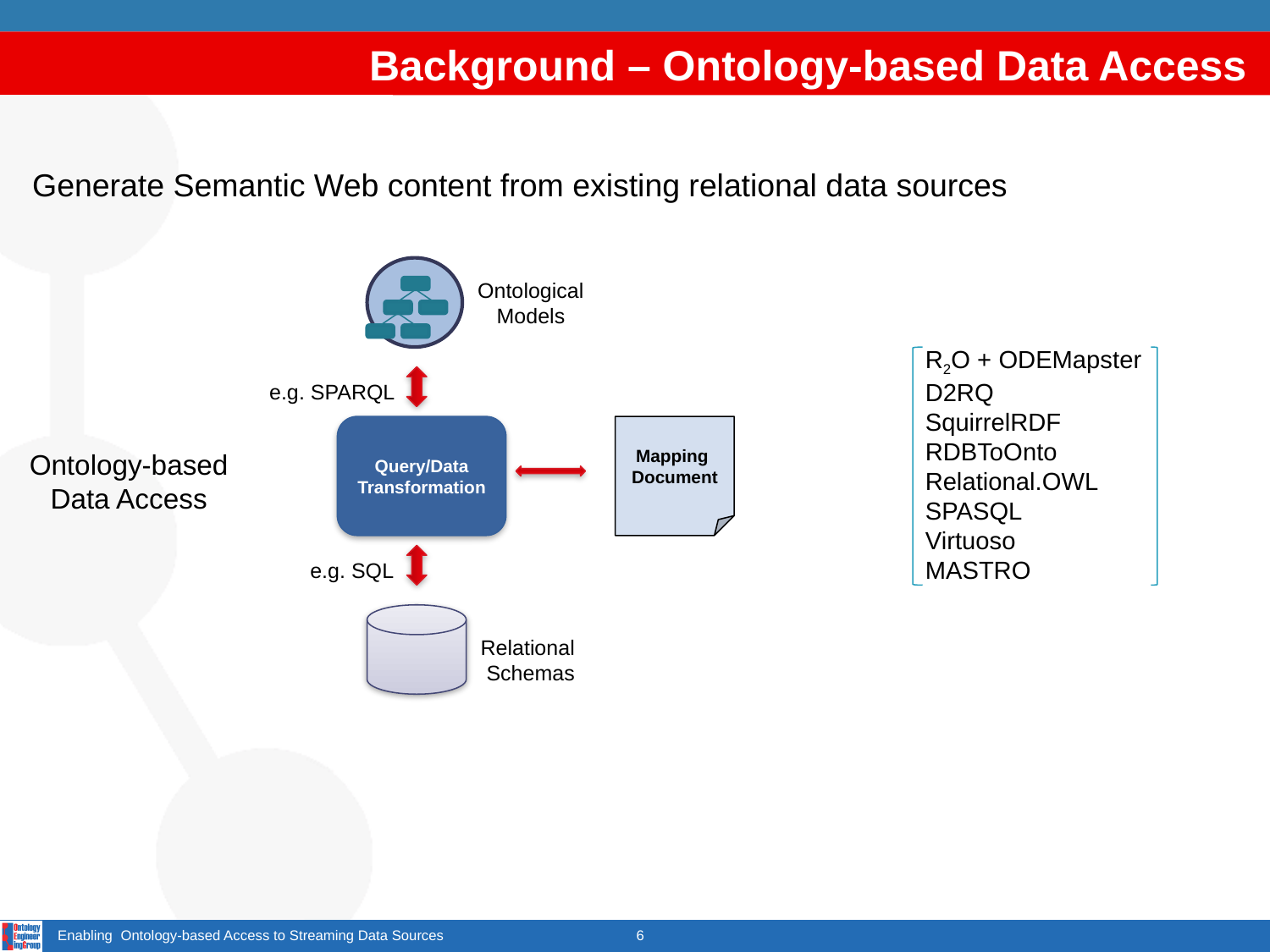

# Background – Ontology-based Data Access
Generate Semantic Web content from existing relational data sources

Ontological Models
R2O + ODEMapster
D2RQ
SquirrelRDF
RDBToOnto
Relational.OWL
SPASQL
Virtuoso
MASTRO

e.g. SPARQL

Query/Data Transformation
Mapping
Document
Ontology-based Data Access

e.g. SQL

Relational
Schemas
Enabling  Ontology-based Access to Streaming Data Sources

6